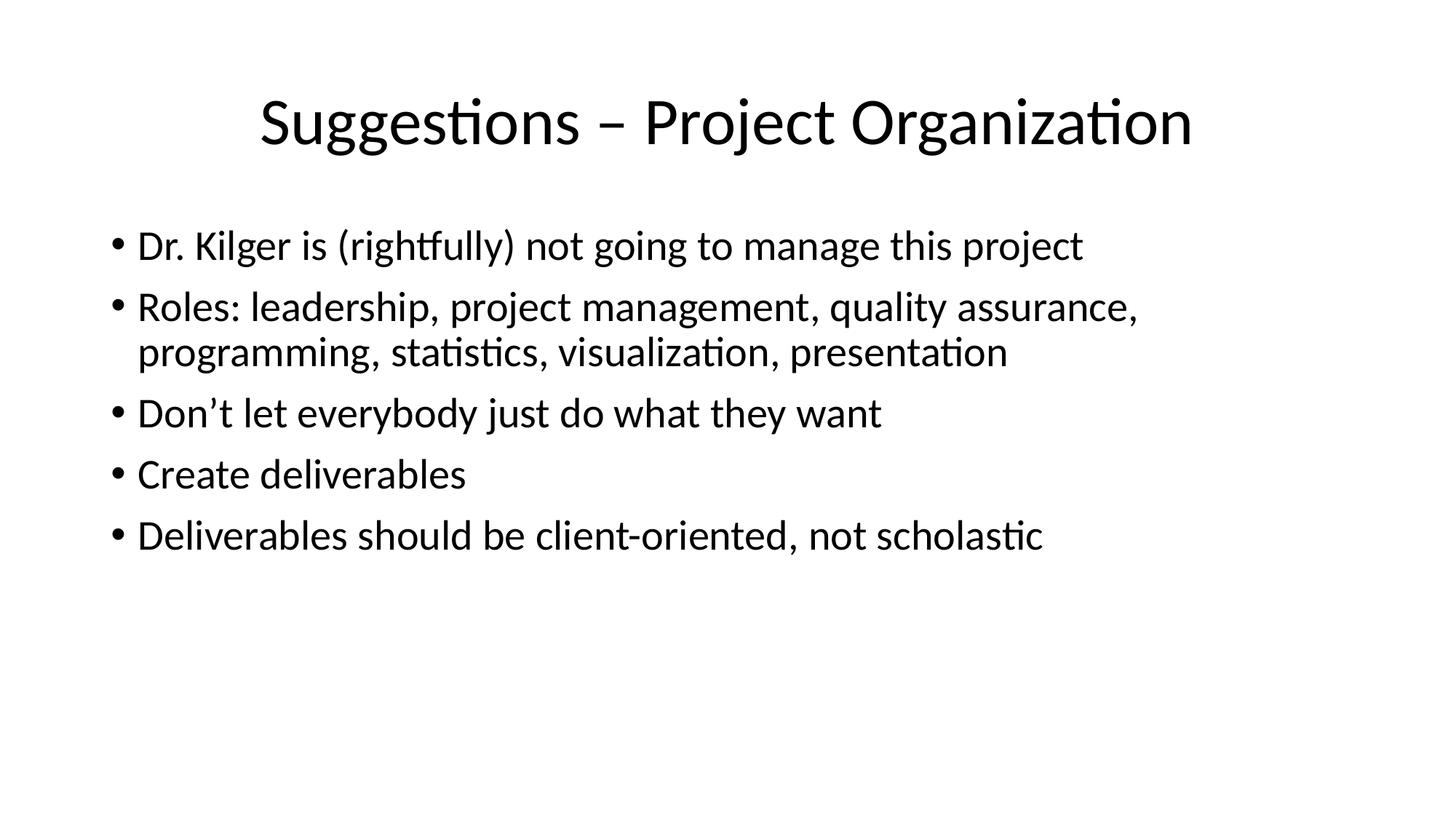

# Suggestions – Project Organization
Dr. Kilger is (rightfully) not going to manage this project
Roles: leadership, project management, quality assurance, programming, statistics, visualization, presentation
Don’t let everybody just do what they want
Create deliverables
Deliverables should be client-oriented, not scholastic